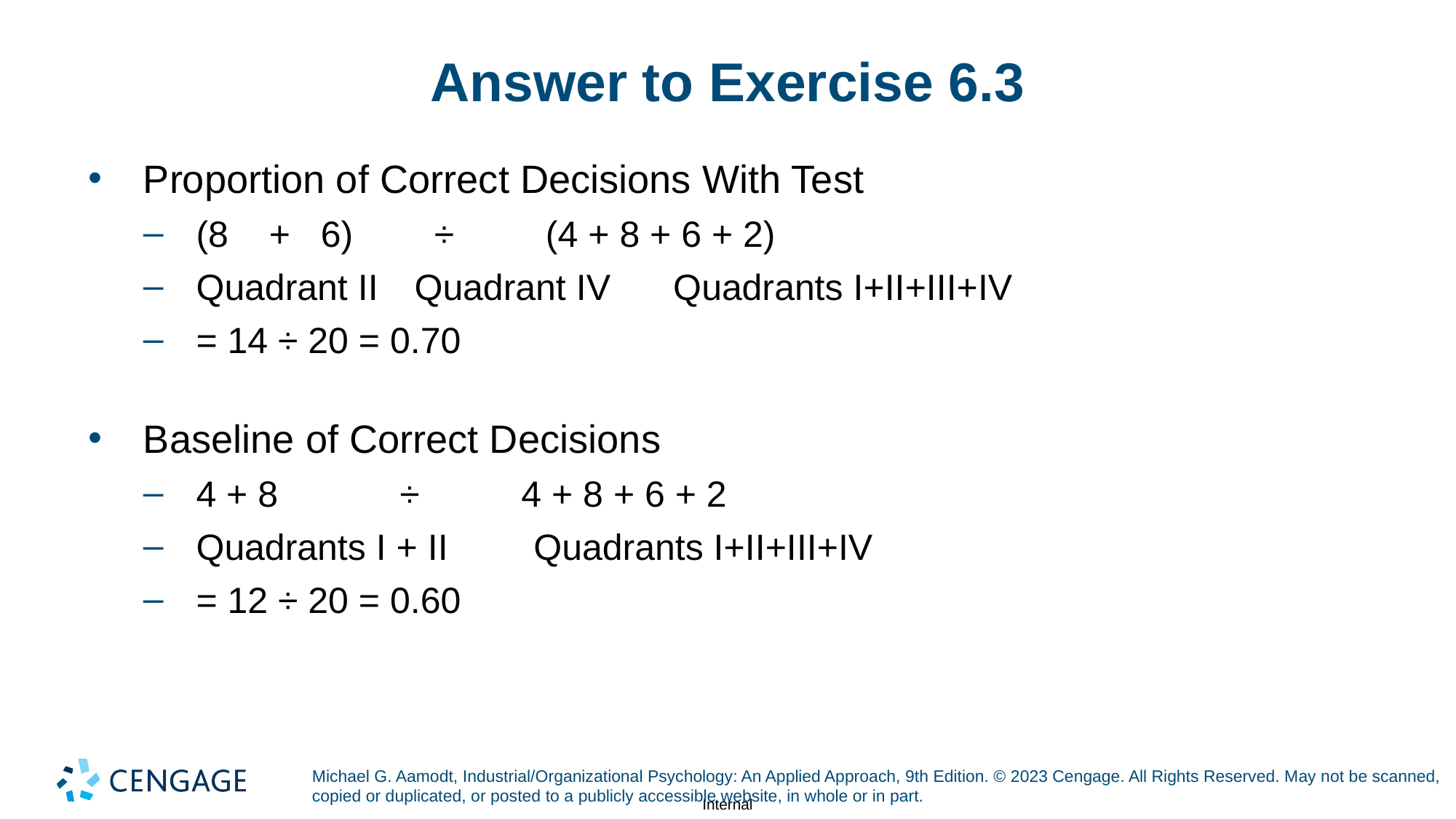

# Answer to Exercise 6.3
Proportion of Correct Decisions With Test
(8    +   6)        ÷         (4 + 8 + 6 + 2)
Quadrant II	Quadrant IV	    Quadrants I+II+III+IV
= 14 ÷ 20 = 0.70
Baseline of Correct Decisions
4 + 8            ÷          4 + 8 + 6 + 2
Quadrants I + II	 Quadrants I+II+III+IV
= 12 ÷ 20 = 0.60